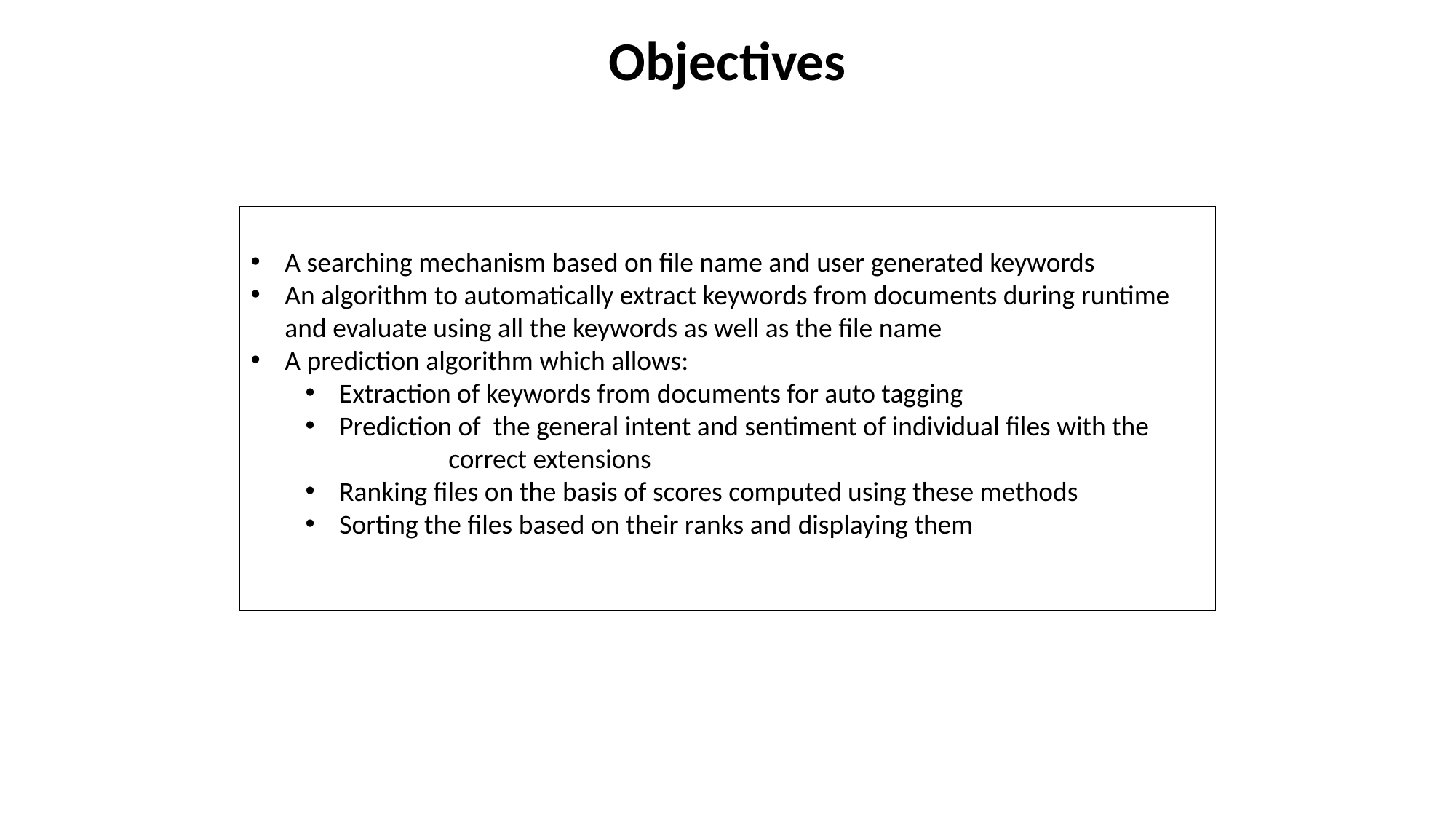

Objectives

A searching mechanism based on file name and user generated keywords
An algorithm to automatically extract keywords from documents during runtime and evaluate using all the keywords as well as the file name
A prediction algorithm which allows:
Extraction of keywords from documents for auto tagging
Prediction of  the general intent and sentiment of individual files with the 	correct extensions
Ranking files on the basis of scores computed using these methods
Sorting the files based on their ranks and displaying them